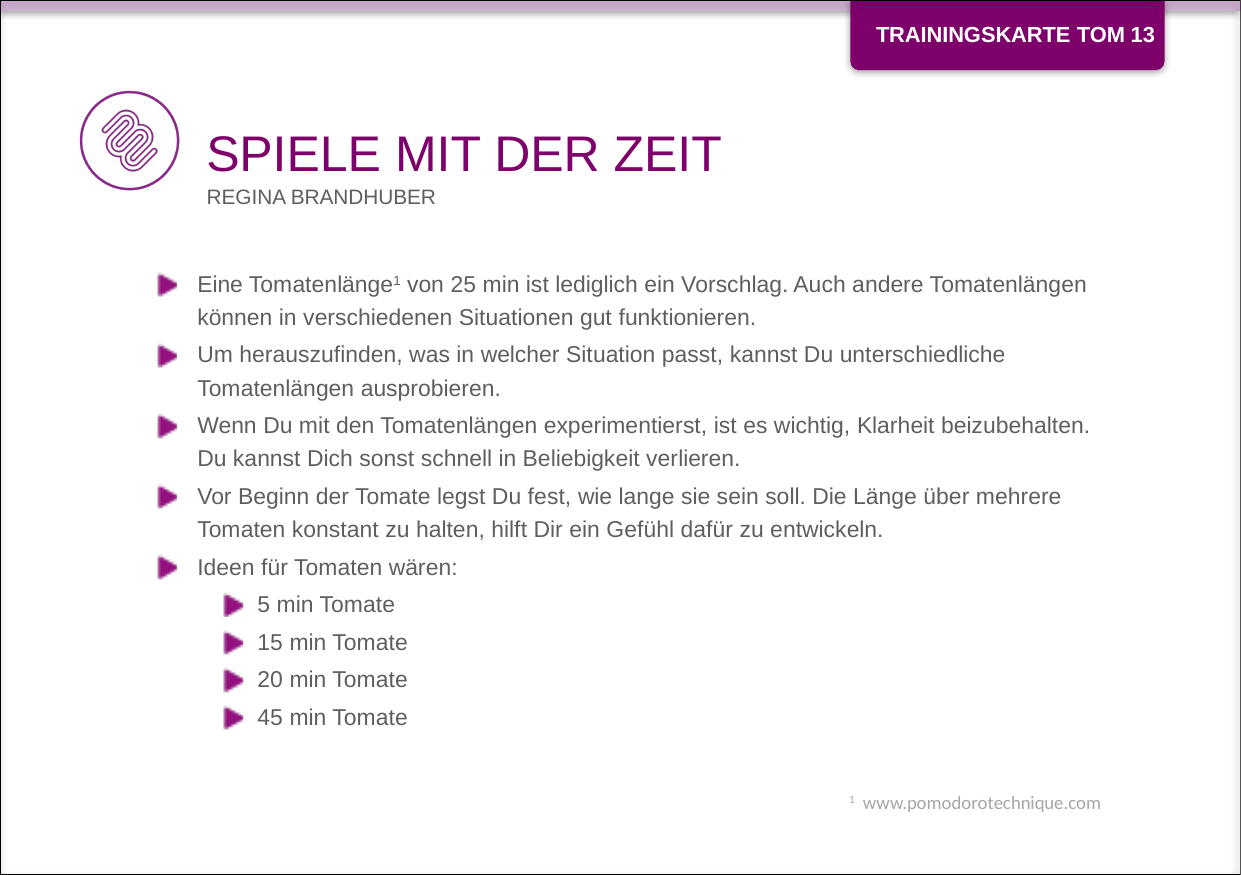

# SPIELE MIT DER ZEIT
Eine Tomatenlänge1 von 25 min ist lediglich ein Vorschlag. Auch andere Tomatenlängen können in verschiedenen Situationen gut funktionieren.
Um herauszufinden, was in welcher Situation passt, kannst Du unterschiedliche Tomatenlängen ausprobieren.
Wenn Du mit den Tomatenlängen experimentierst, ist es wichtig, Klarheit beizubehalten. Du kannst Dich sonst schnell in Beliebigkeit verlieren.
Vor Beginn der Tomate legst Du fest, wie lange sie sein soll. Die Länge über mehrere Tomaten konstant zu halten, hilft Dir ein Gefühl dafür zu entwickeln.
Ideen für Tomaten wären:
5 min Tomate
15 min Tomate
20 min Tomate
45 min Tomate
1  www.pomodorotechnique.com